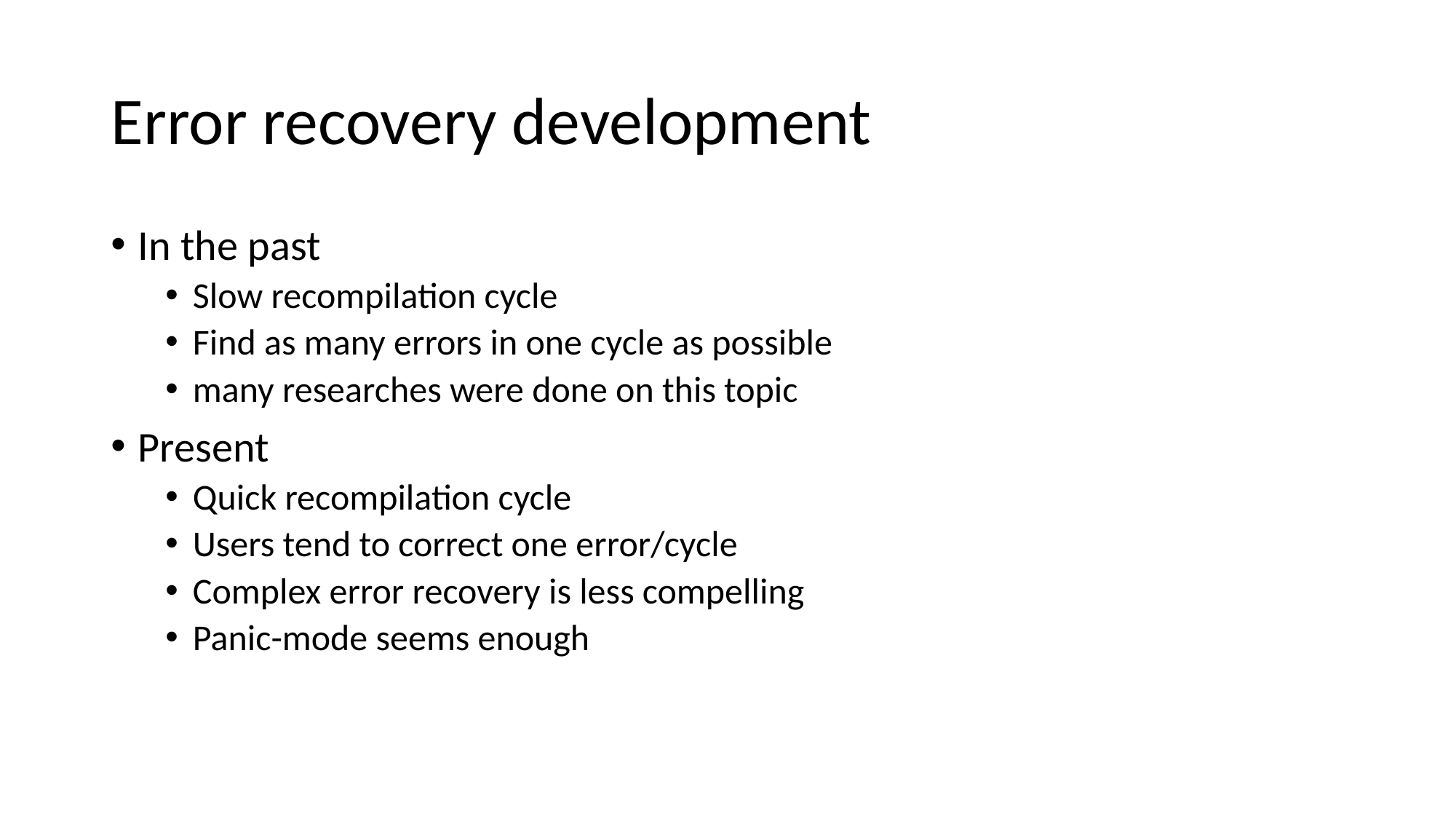

# Error recovery development
In the past
Slow recompilation cycle
Find as many errors in one cycle as possible
many researches were done on this topic
Present
Quick recompilation cycle
Users tend to correct one error/cycle
Complex error recovery is less compelling
Panic-mode seems enough